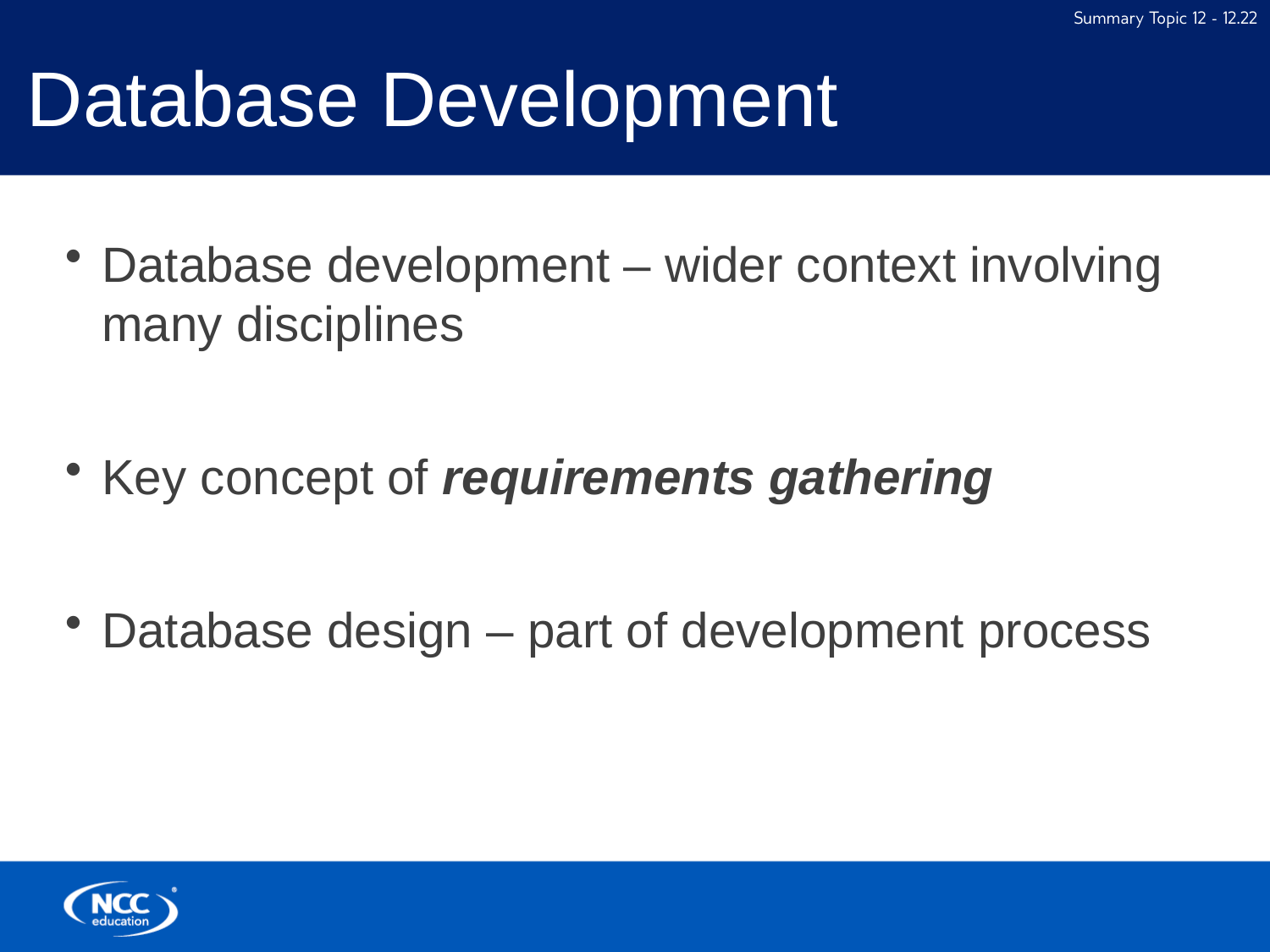

# Database Development
Database development – wider context involving many disciplines

Key concept of requirements gathering

Database design – part of development process